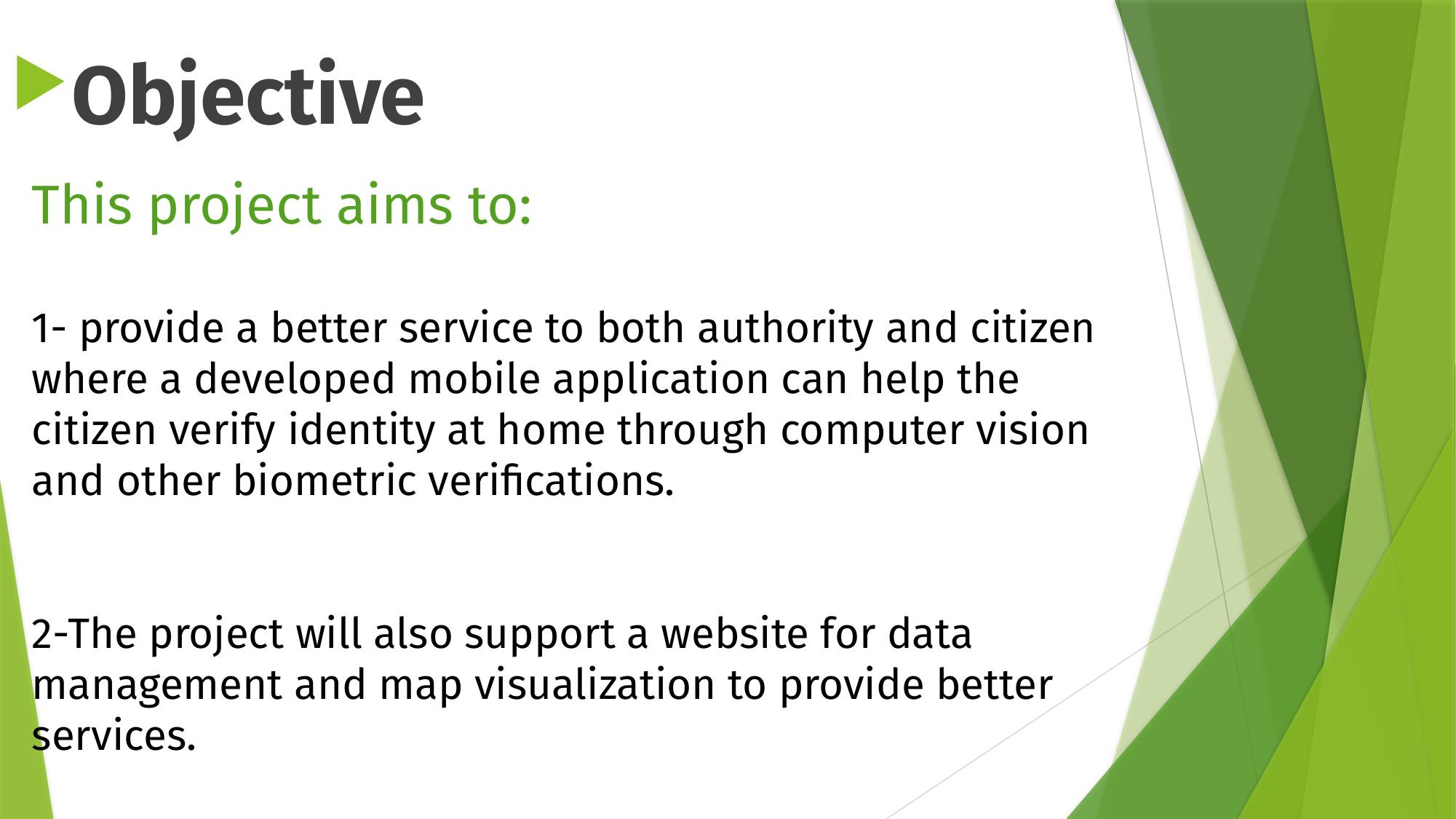

Objective

This project aims to:

1- provide a better service to both authority and citizen where a developed mobile application can help the citizen verify identity at home through computer vision and other biometric verifications.

2-The project will also support a website for data management and map visualization to provide better   services.